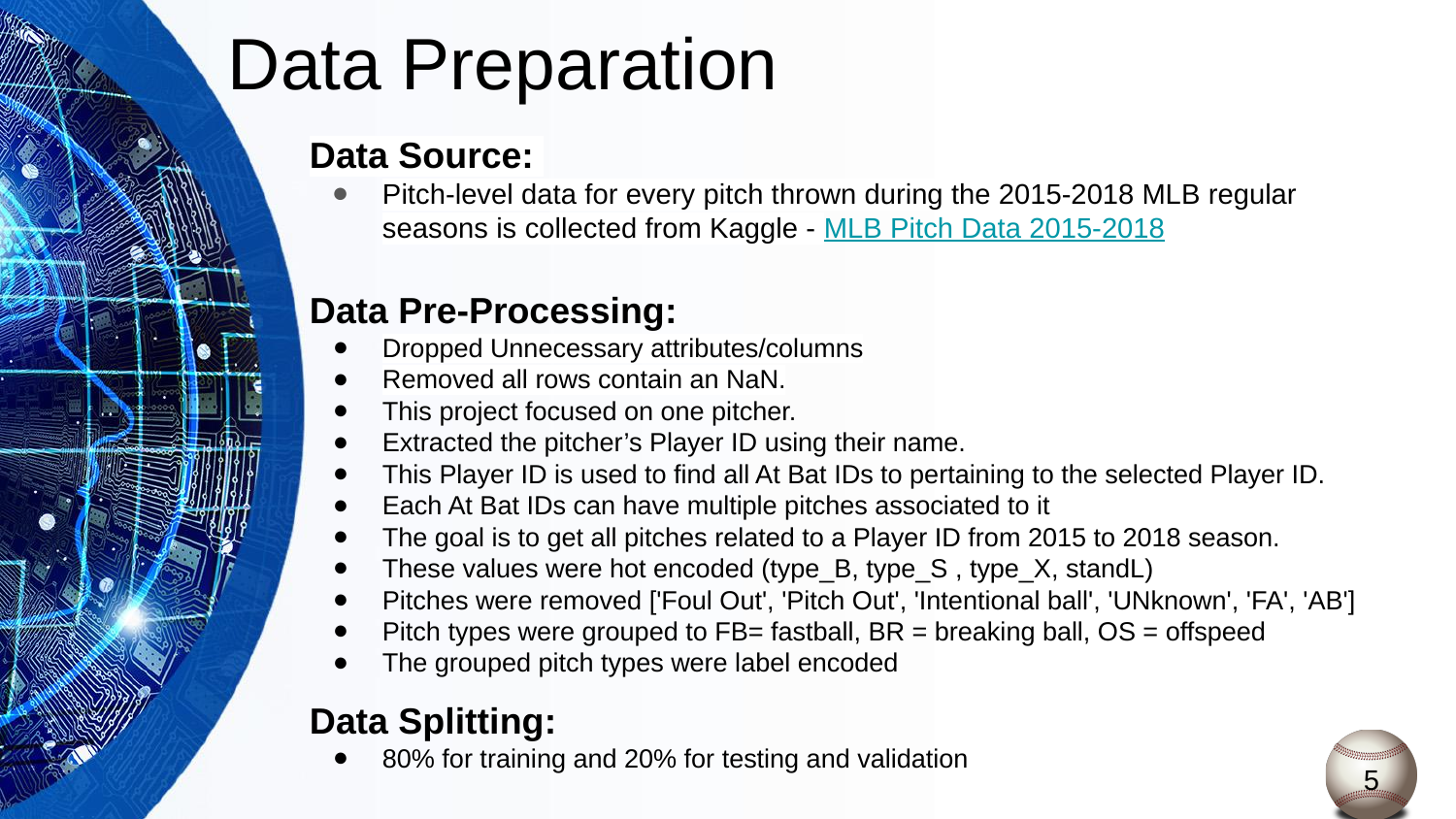

# Data Preparation
Data Source:
Pitch-level data for every pitch thrown during the 2015-2018 MLB regular seasons is collected from Kaggle - MLB Pitch Data 2015-2018

Data Pre-Processing:
Dropped Unnecessary attributes/columns
Removed all rows contain an NaN.
This project focused on one pitcher.
Extracted the pitcher’s Player ID using their name.
This Player ID is used to find all At Bat IDs to pertaining to the selected Player ID.
Each At Bat IDs can have multiple pitches associated to it
The goal is to get all pitches related to a Player ID from 2015 to 2018 season.
These values were hot encoded (type_B, type_S , type_X, standL)
Pitches were removed ['Foul Out', 'Pitch Out', 'Intentional ball', 'UNknown', 'FA', 'AB']
Pitch types were grouped to FB= fastball, BR = breaking ball, OS = offspeed
The grouped pitch types were label encoded
Data Splitting:
80% for training and 20% for testing and validation

5